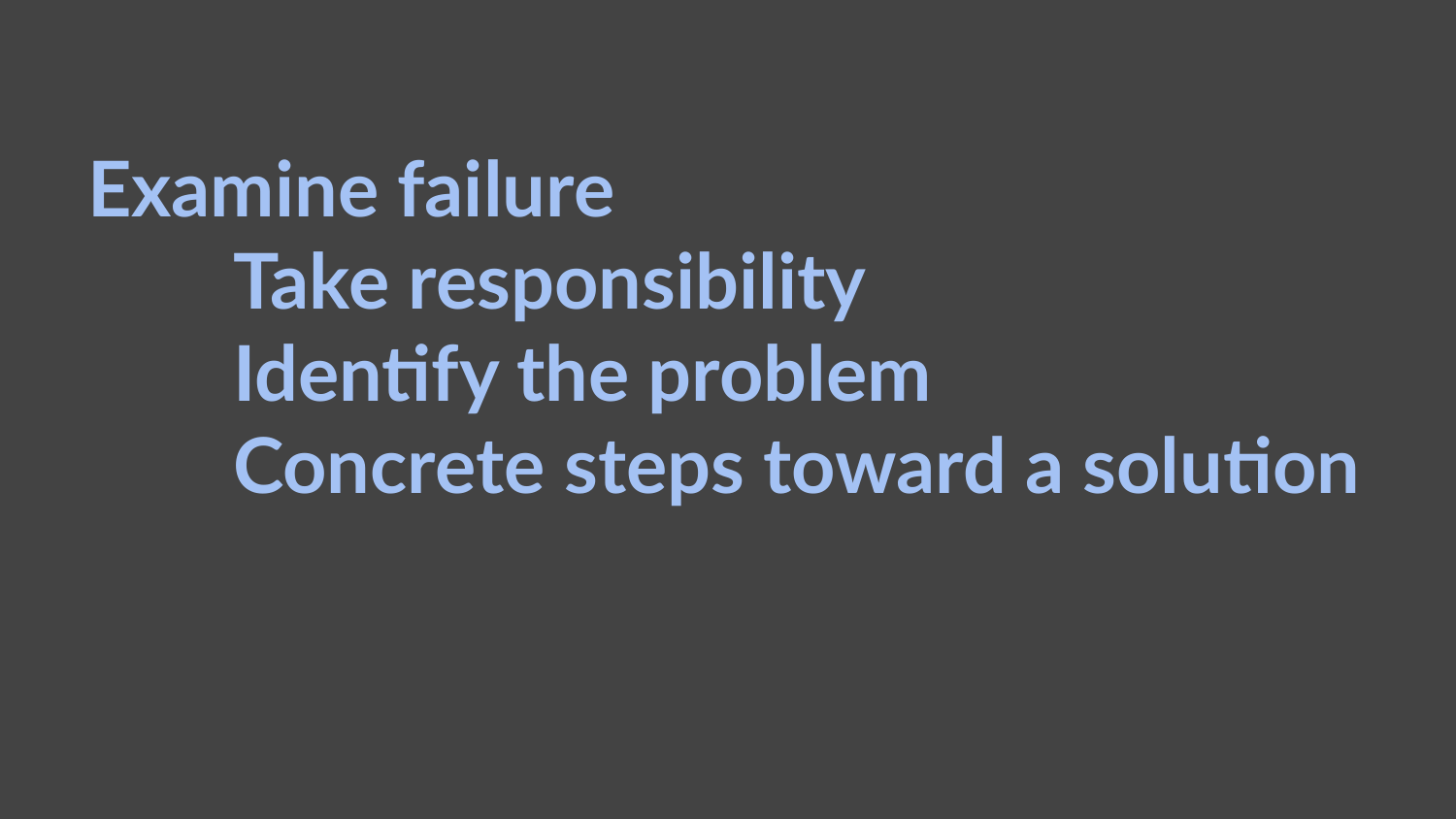

# Examine failure
	Take responsibility
	Identify the problem
	Concrete steps toward a solution